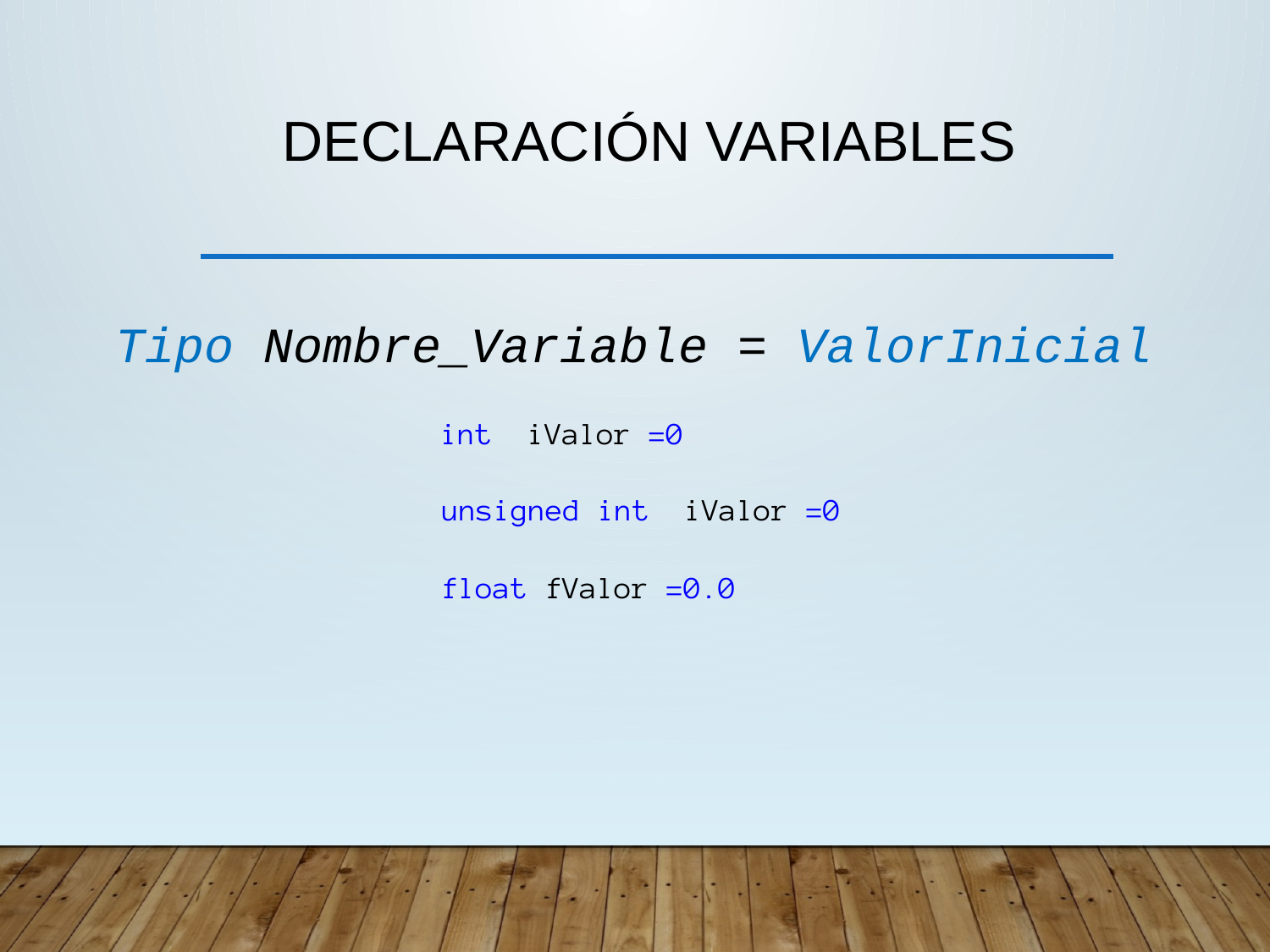

# Declaración variables
Tipo Nombre_Variable = ValorInicial
int  iValor =0
unsigned int  iValor =0
float fValor =0.0